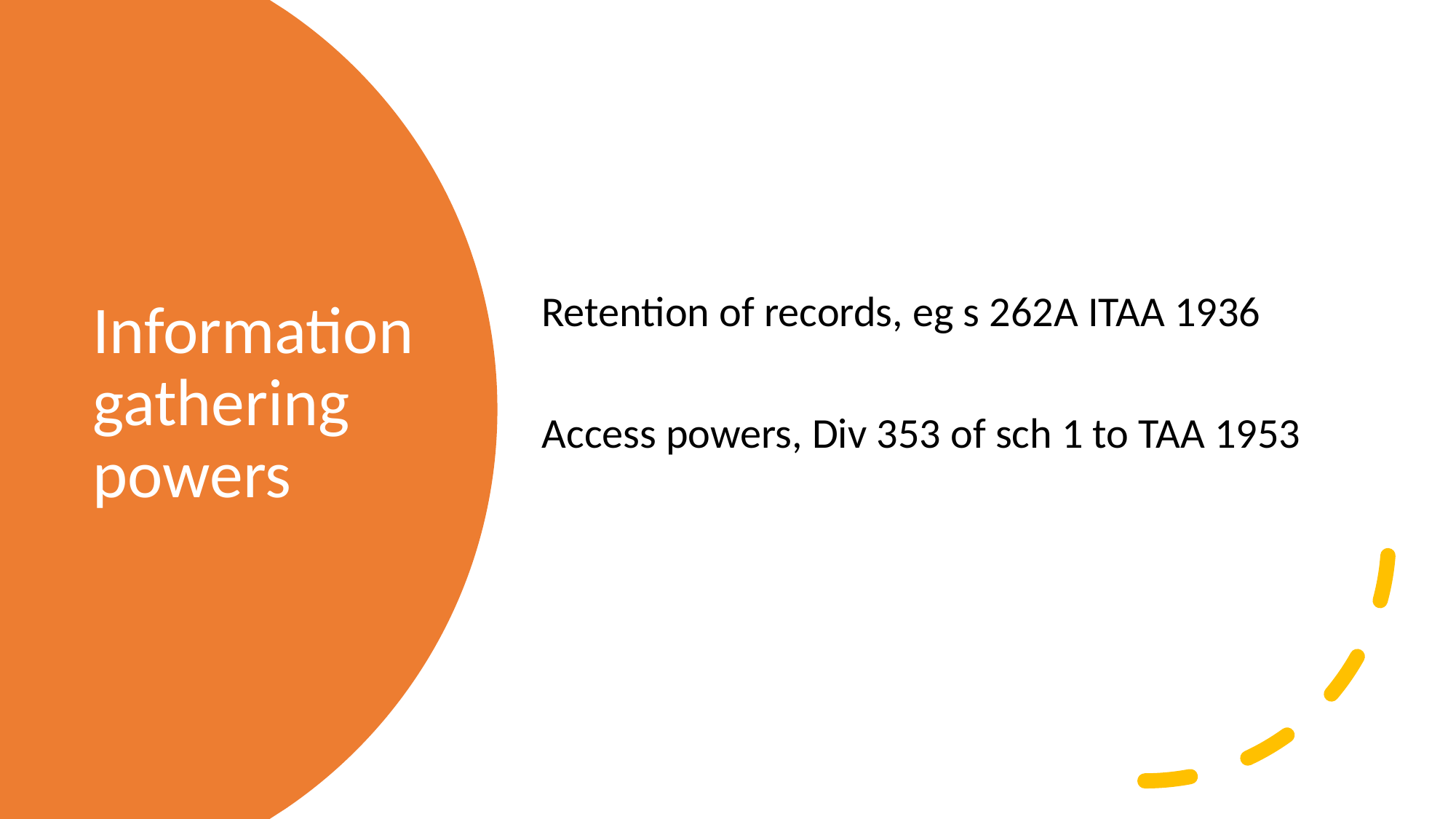

Retention of records, eg s 262A ITAA 1936

Access powers, Div 353 of sch 1 to TAA 1953

# Information gathering powers